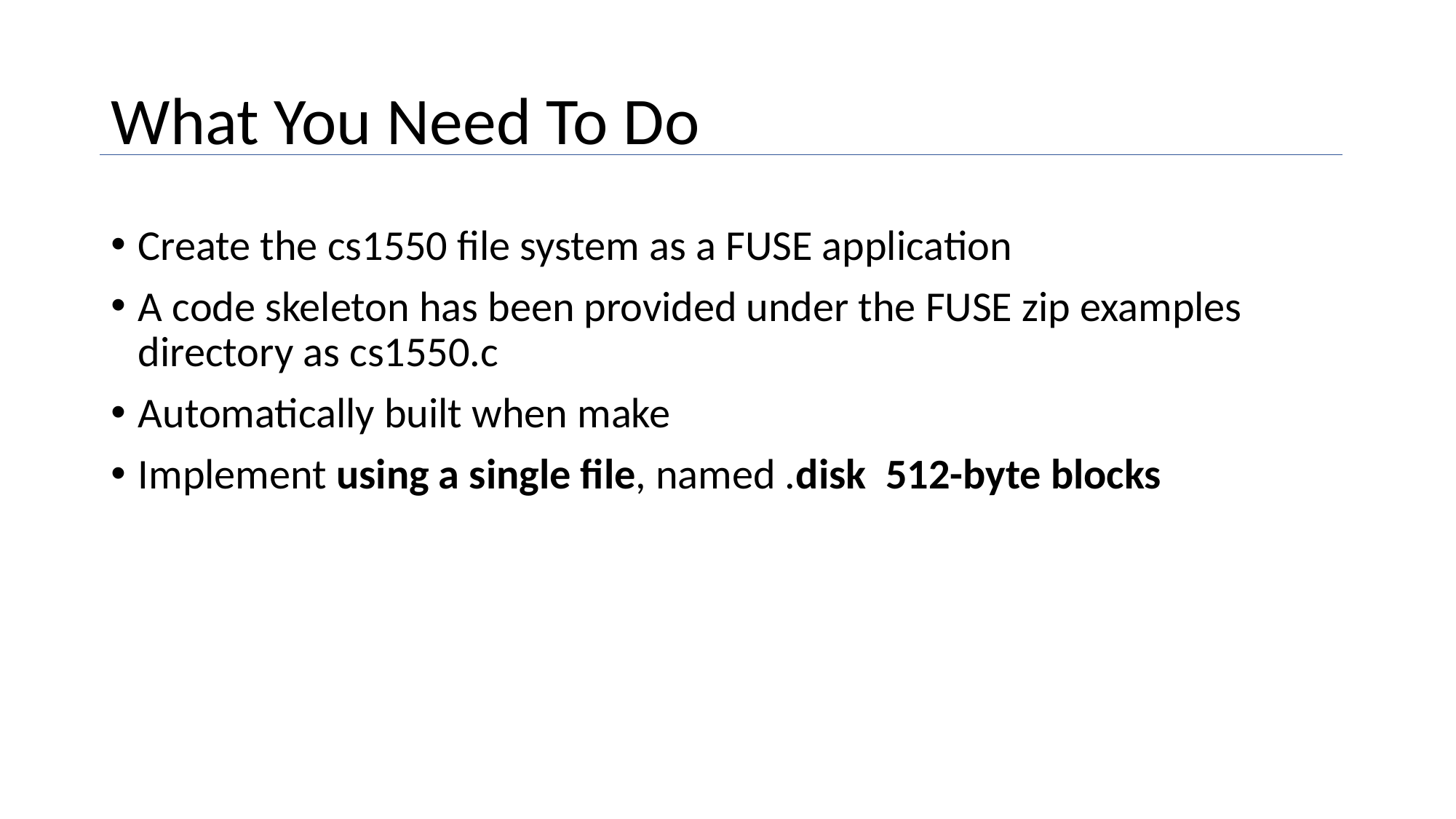

# What You Need To Do
Create the cs1550 file system as a FUSE application
A code skeleton has been provided under the FUSE zip examples directory as cs1550.c
Automatically built when make
Implement using a single file, named .disk  512-byte blocks